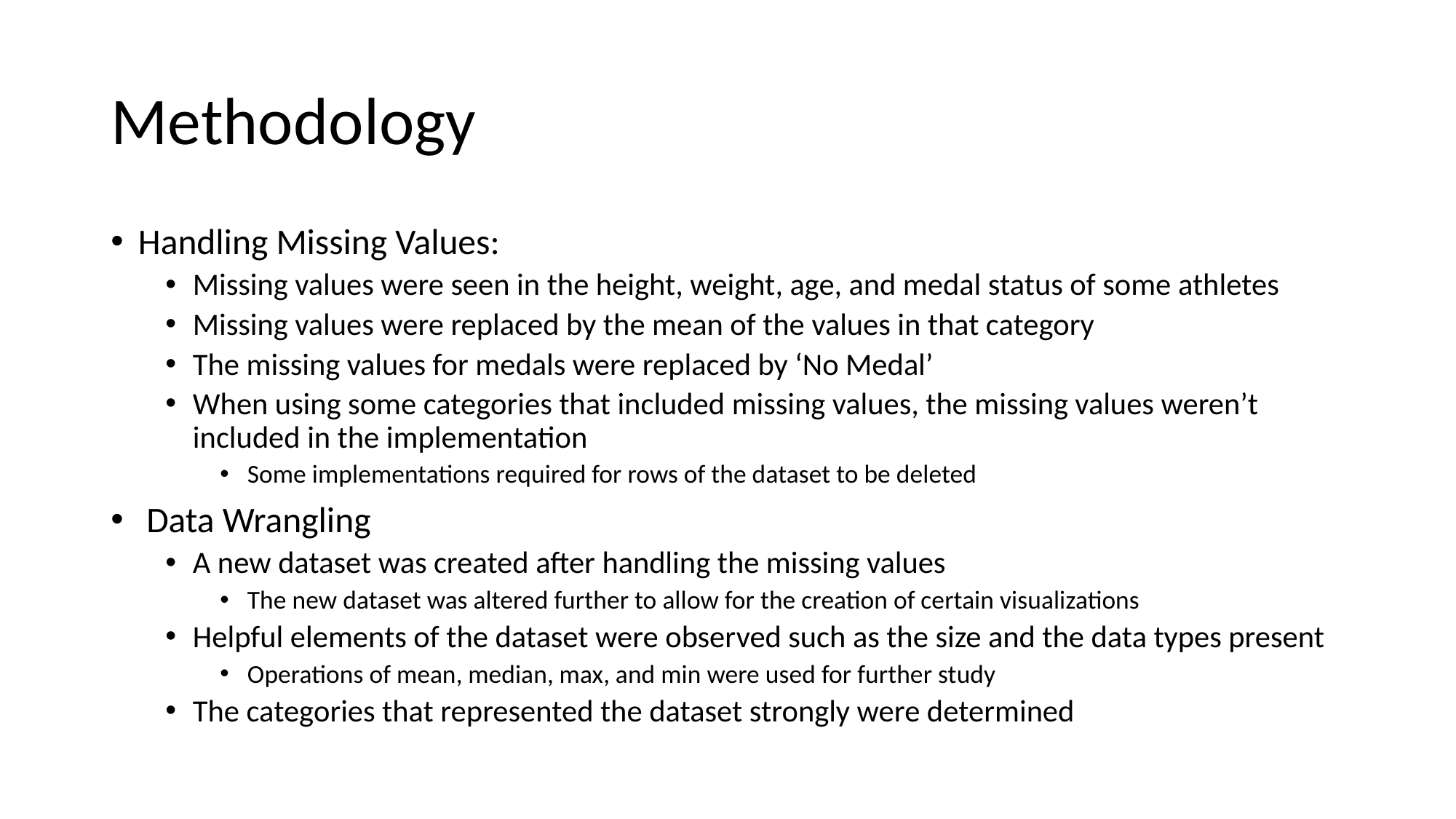

# Methodology
Handling Missing Values:
Missing values were seen in the height, weight, age, and medal status of some athletes
Missing values were replaced by the mean of the values in that category
The missing values for medals were replaced by ‘No Medal’
When using some categories that included missing values, the missing values weren’t included in the implementation
Some implementations required for rows of the dataset to be deleted
 Data Wrangling
A new dataset was created after handling the missing values
The new dataset was altered further to allow for the creation of certain visualizations
Helpful elements of the dataset were observed such as the size and the data types present
Operations of mean, median, max, and min were used for further study
The categories that represented the dataset strongly were determined